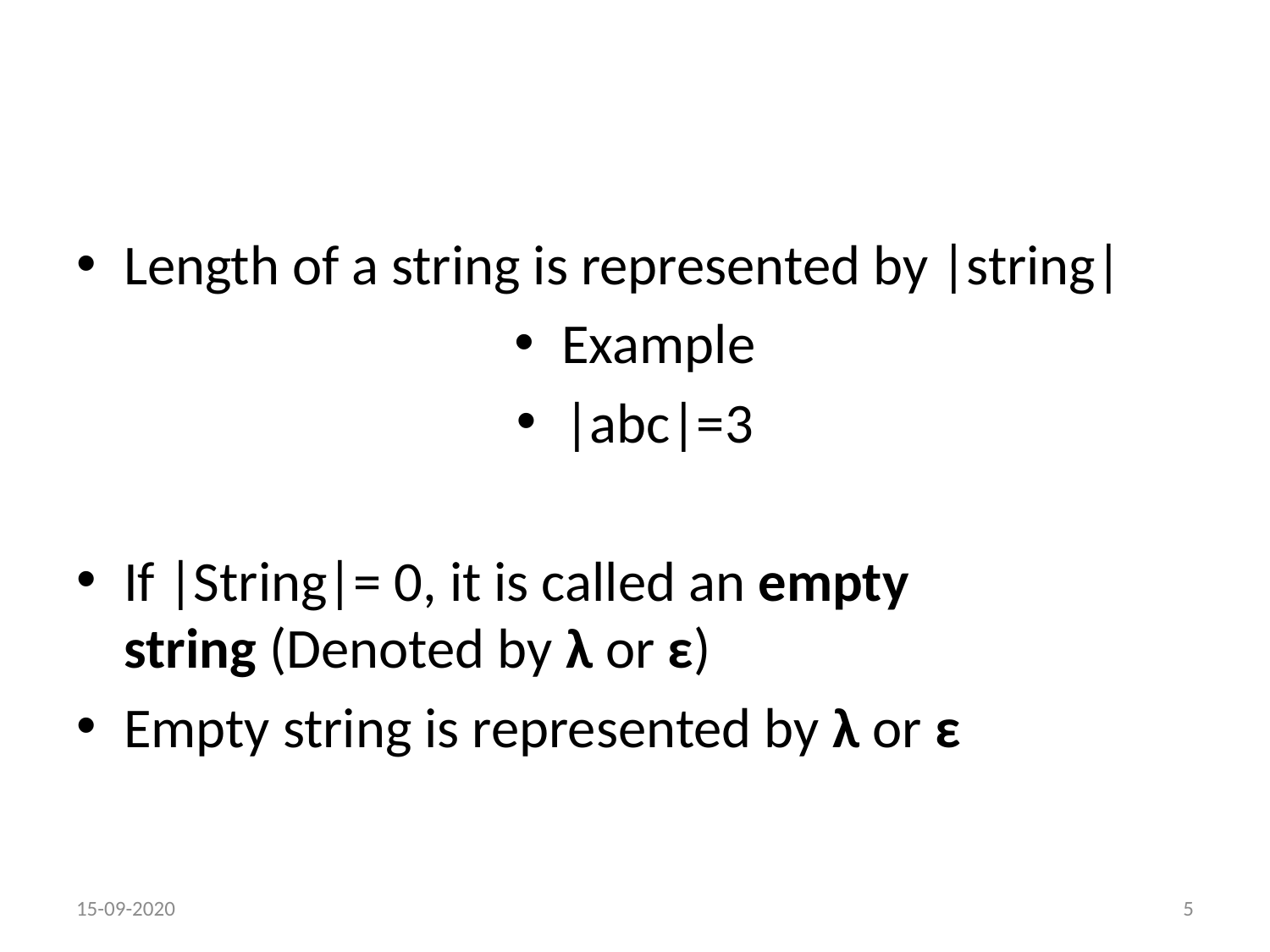

#
Length of a string is represented by |string|
Example
|abc|=3

If |String|= 0, it is called an empty string (Denoted by λ or ε)
Empty string is represented by λ or ε

15-09-2020

5